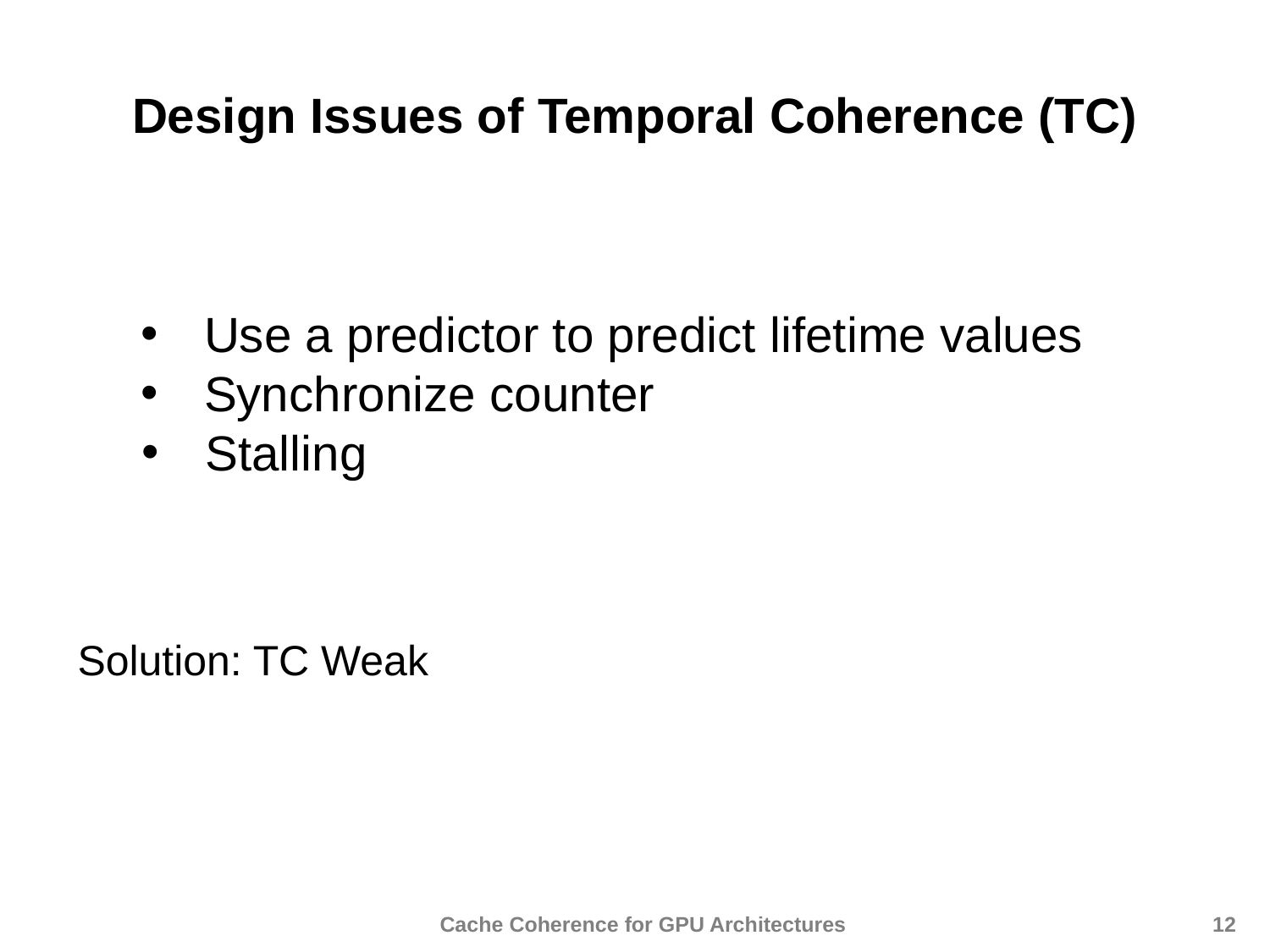

Design Issues of Temporal Coherence (TC)

Use a predictor to predict lifetime values
Synchronize counter
Stalling

Solution: TC Weak